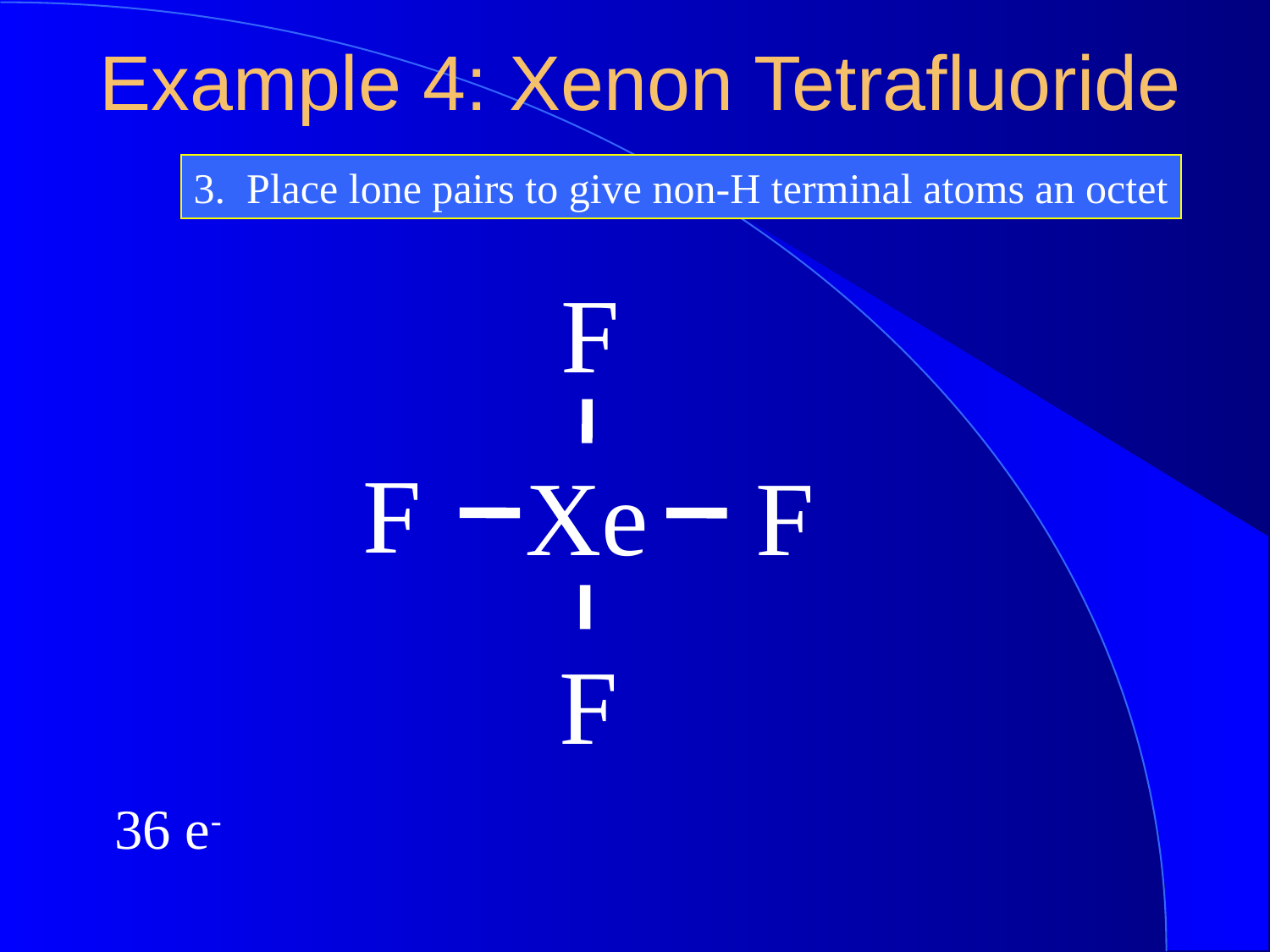

Example 4: Xenon Tetrafluoride
3.  Place lone pairs to give non-H terminal atoms an octet
F

F
Xe
F

F
36 e-